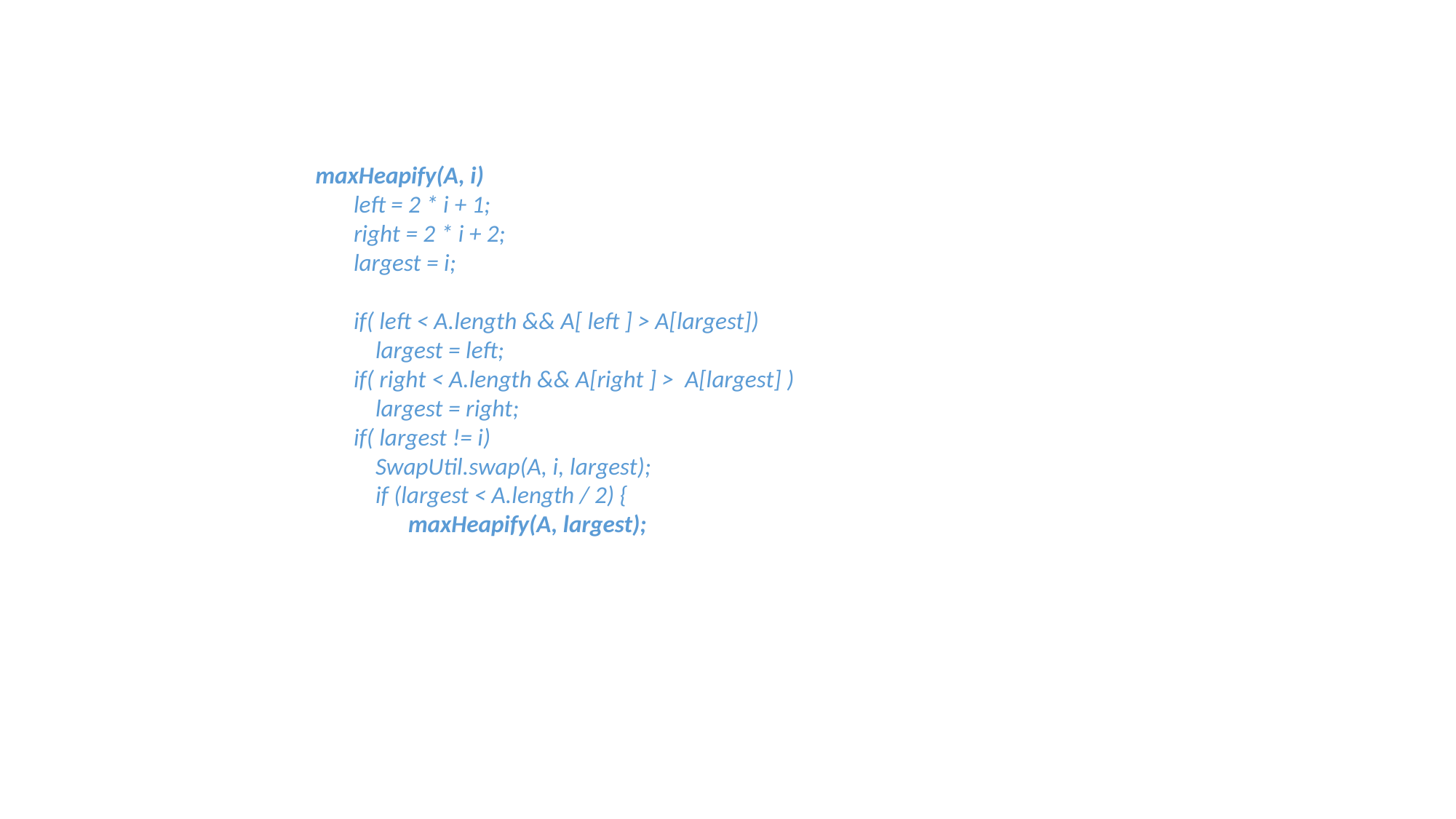

maxHeapify(A, i)
       left = 2 * i + 1;
       right = 2 * i + 2;
       largest = i;

       if( left < A.length && A[ left ] > A[largest])
           largest = left;
       if( right < A.length && A[right ] >  A[largest] )
           largest = right;
       if( largest != i)
           SwapUtil.swap(A, i, largest);
           if (largest < A.length / 2) {
                 maxHeapify(A, largest);